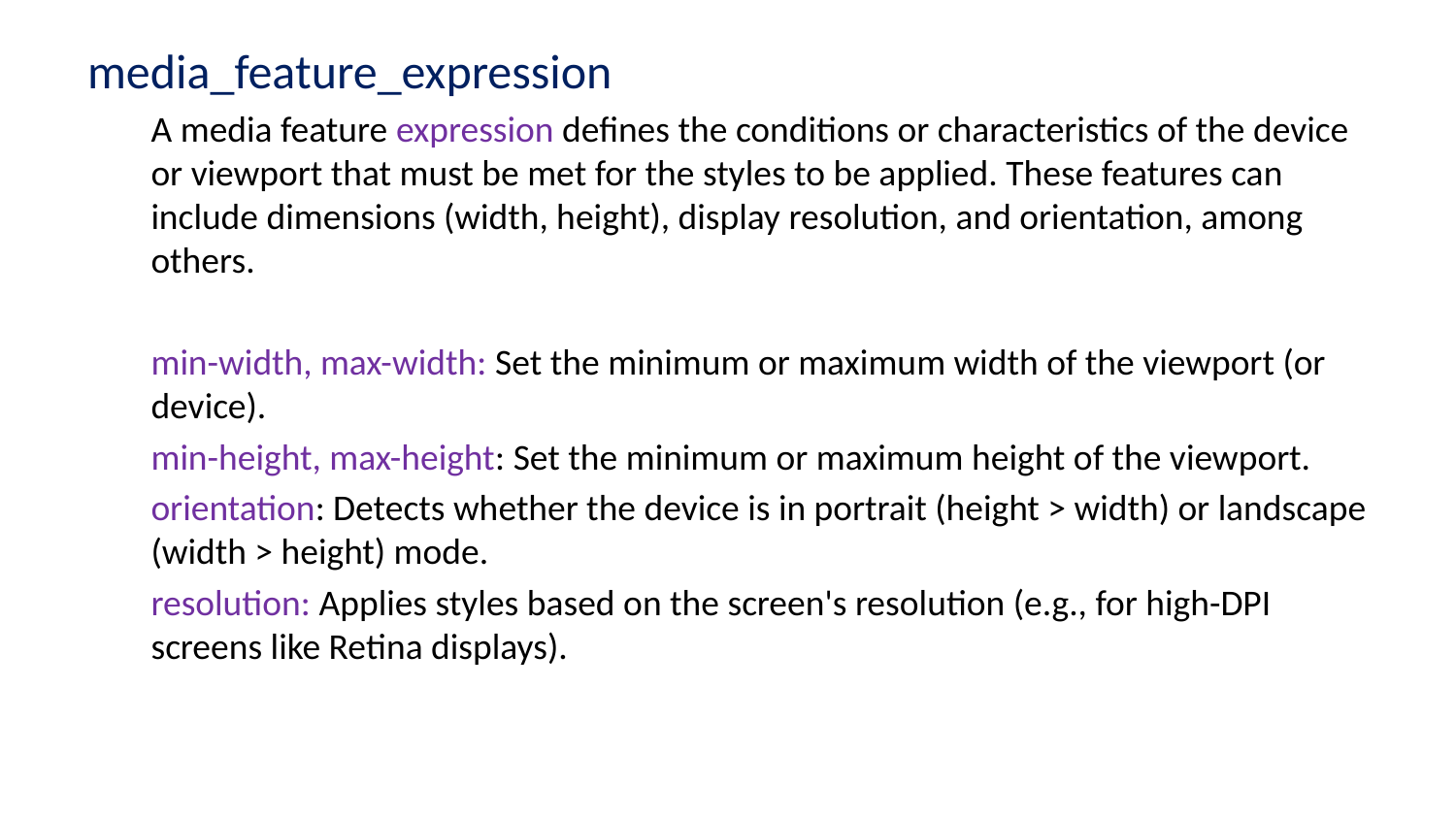

media_feature_expression
A media feature expression defines the conditions or characteristics of the device or viewport that must be met for the styles to be applied. These features can include dimensions (width, height), display resolution, and orientation, among others.

min-width, max-width: Set the minimum or maximum width of the viewport (or device).
min-height, max-height: Set the minimum or maximum height of the viewport.
orientation: Detects whether the device is in portrait (height > width) or landscape (width > height) mode.
resolution: Applies styles based on the screen's resolution (e.g., for high-DPI screens like Retina displays).